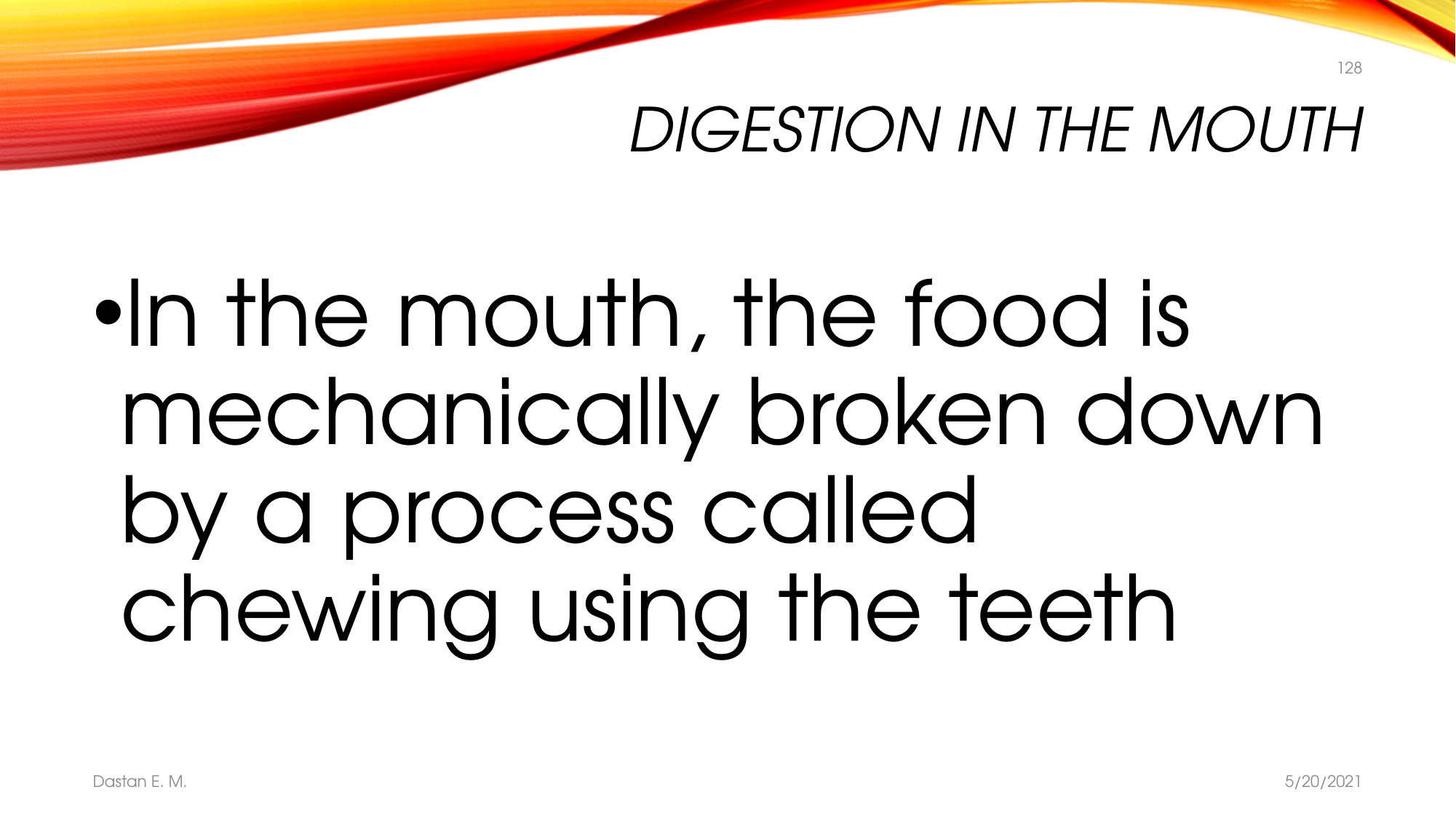

128
# Digestion in the Mouth
In the mouth, the food is mechanically broken down by a process called chewing using the teeth
Dastan E. M.
5/20/2021